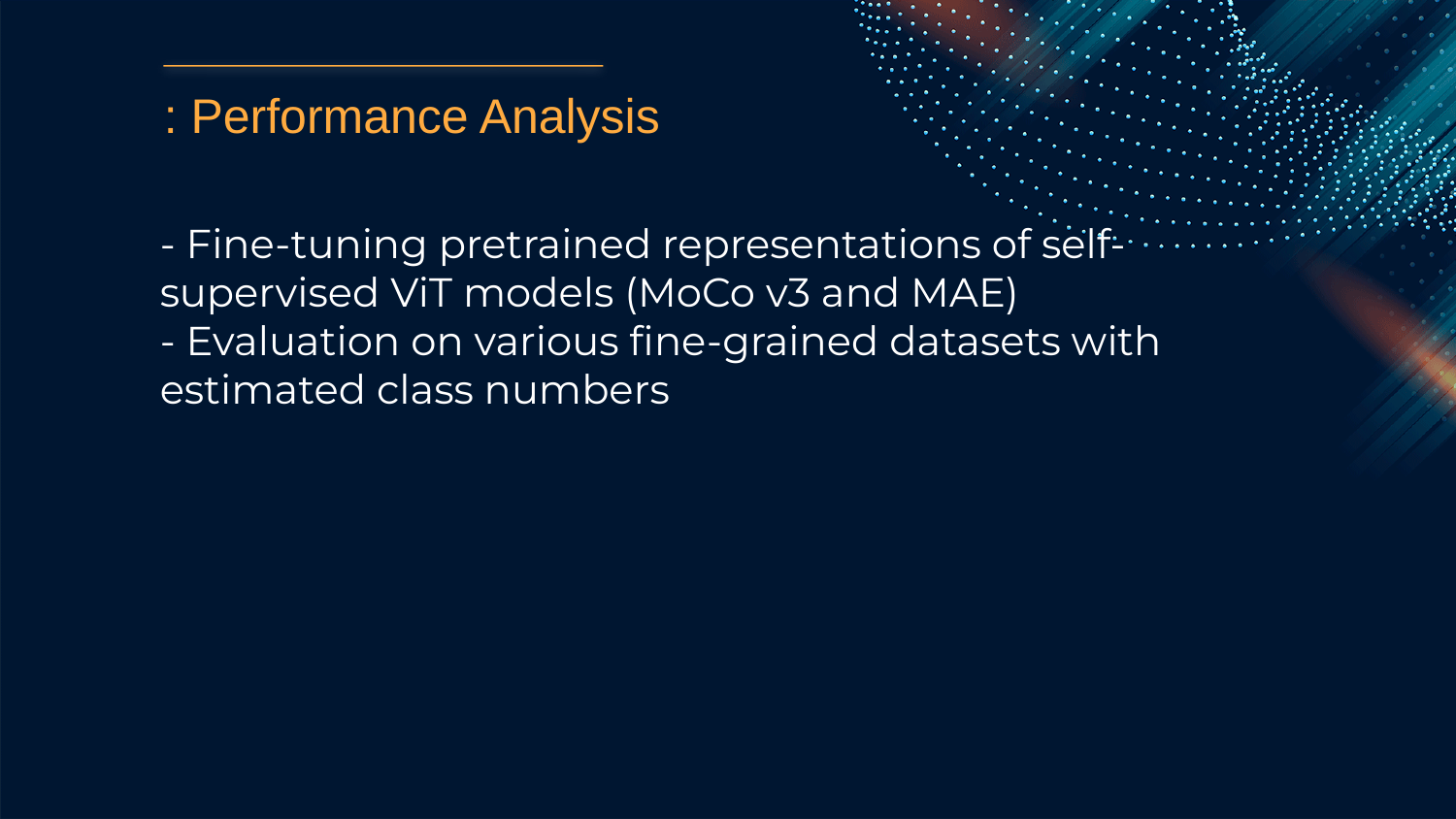

: Performance Analysis
- Fine-tuning pretrained representations of self-supervised ViT models (MoCo v3 and MAE)
- Evaluation on various fine-grained datasets with estimated class numbers